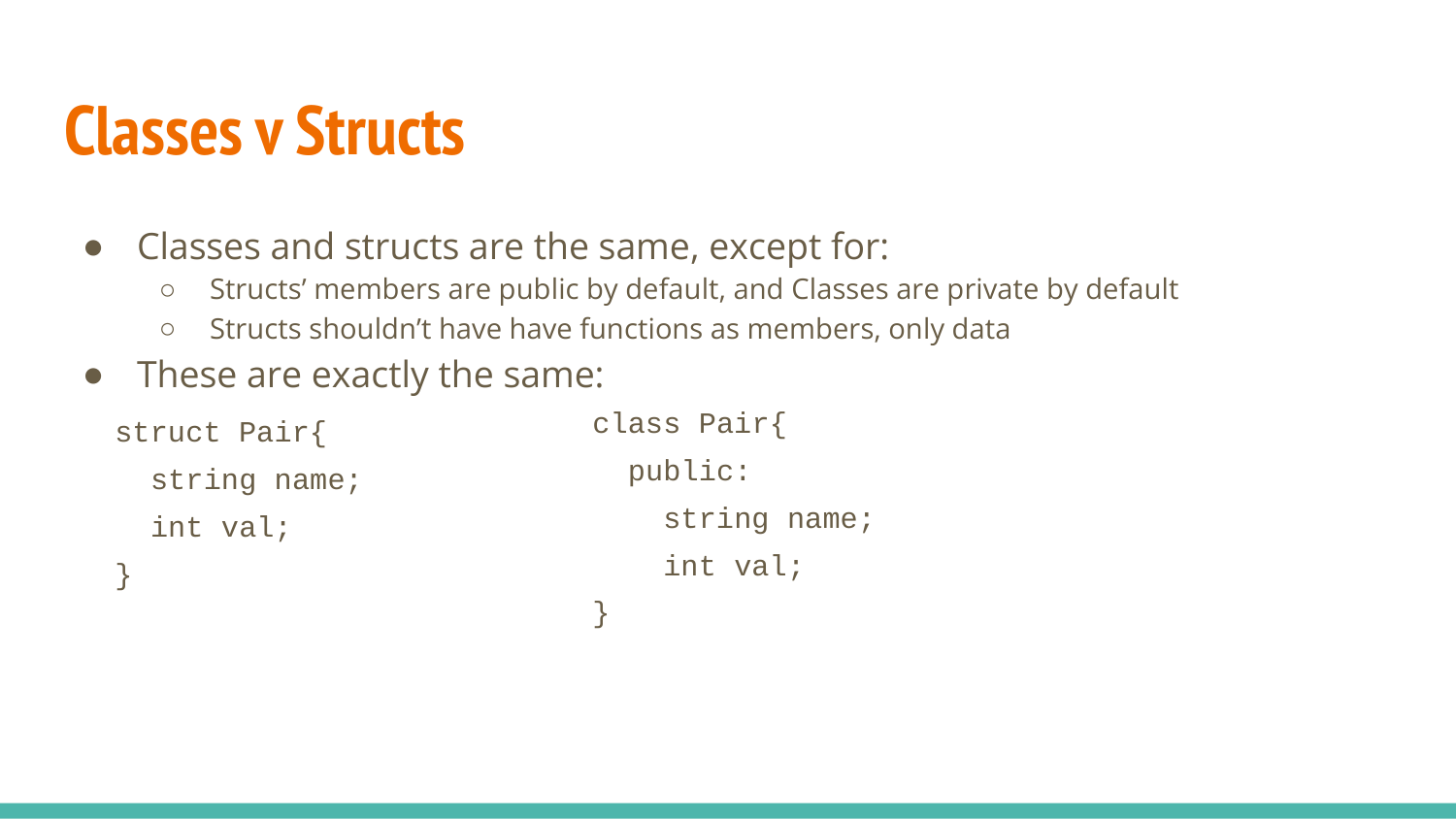

# Classes v Structs
Classes and structs are the same, except for:
Structs’ members are public by default, and Classes are private by default
Structs shouldn’t have have functions as members, only data
These are exactly the same:

class Pair{
  public:
    string name;
    int val;
}

struct Pair{
  string name;
  int val;
}